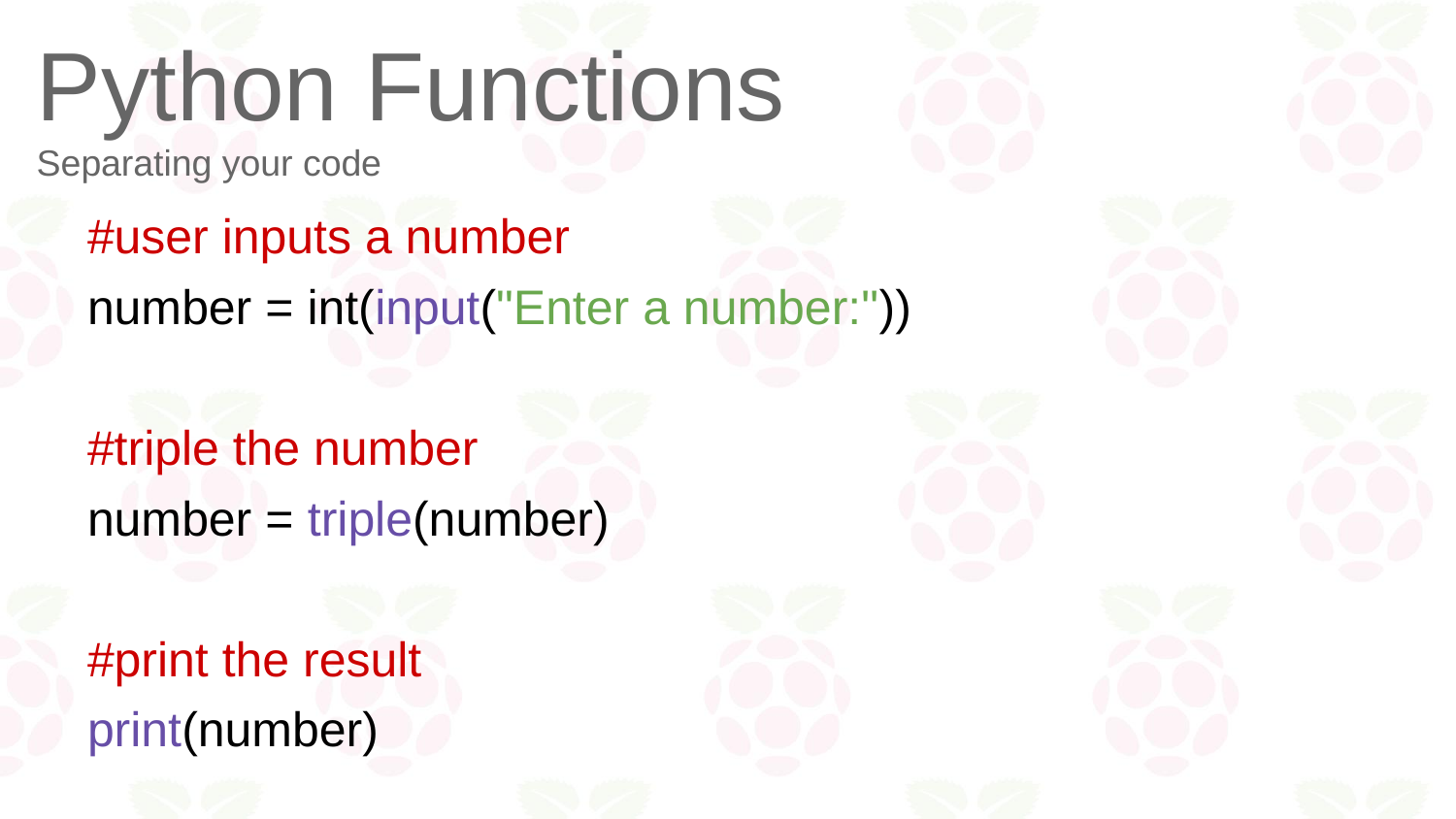

Python Functions
Separating your code
#user inputs a number
number = int(input("Enter a number:"))

#triple the number
number = triple(number)

#print the result
print(number)